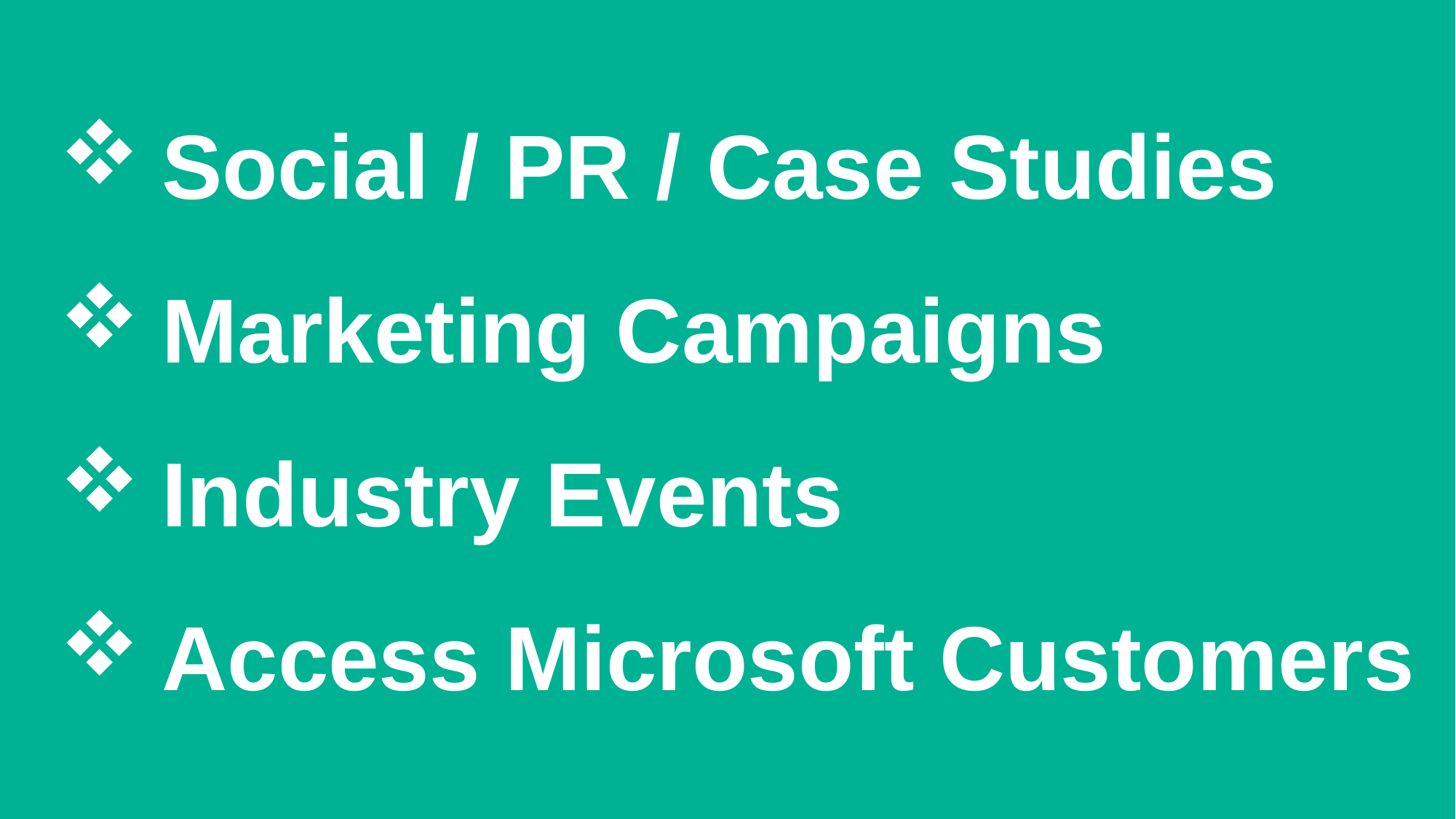

Social / PR / Case Studies
Marketing Campaigns
Industry Events
Access Microsoft Customers